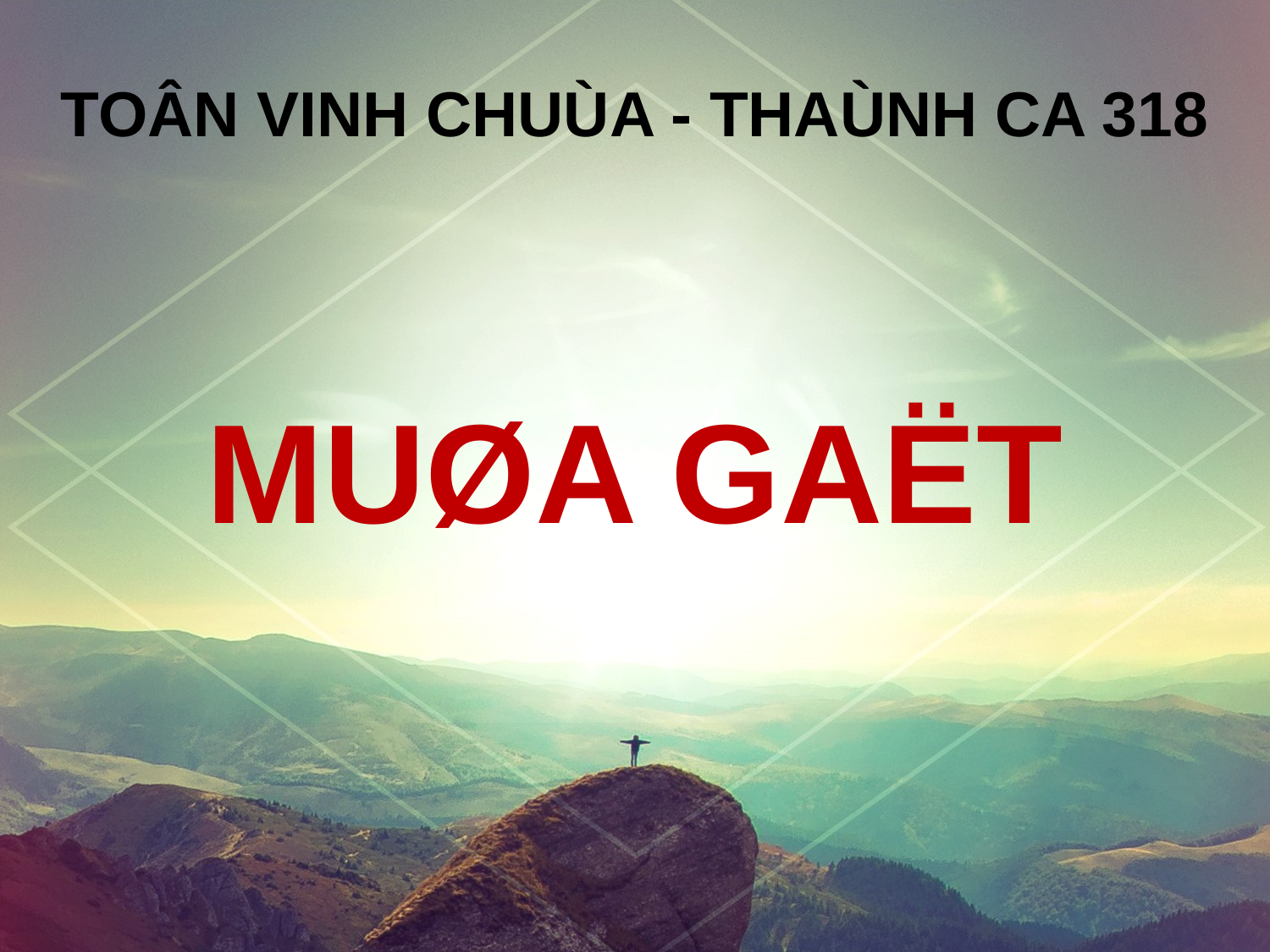

TOÂN VINH CHUÙA - THAÙNH CA 318
MUØA GAËT